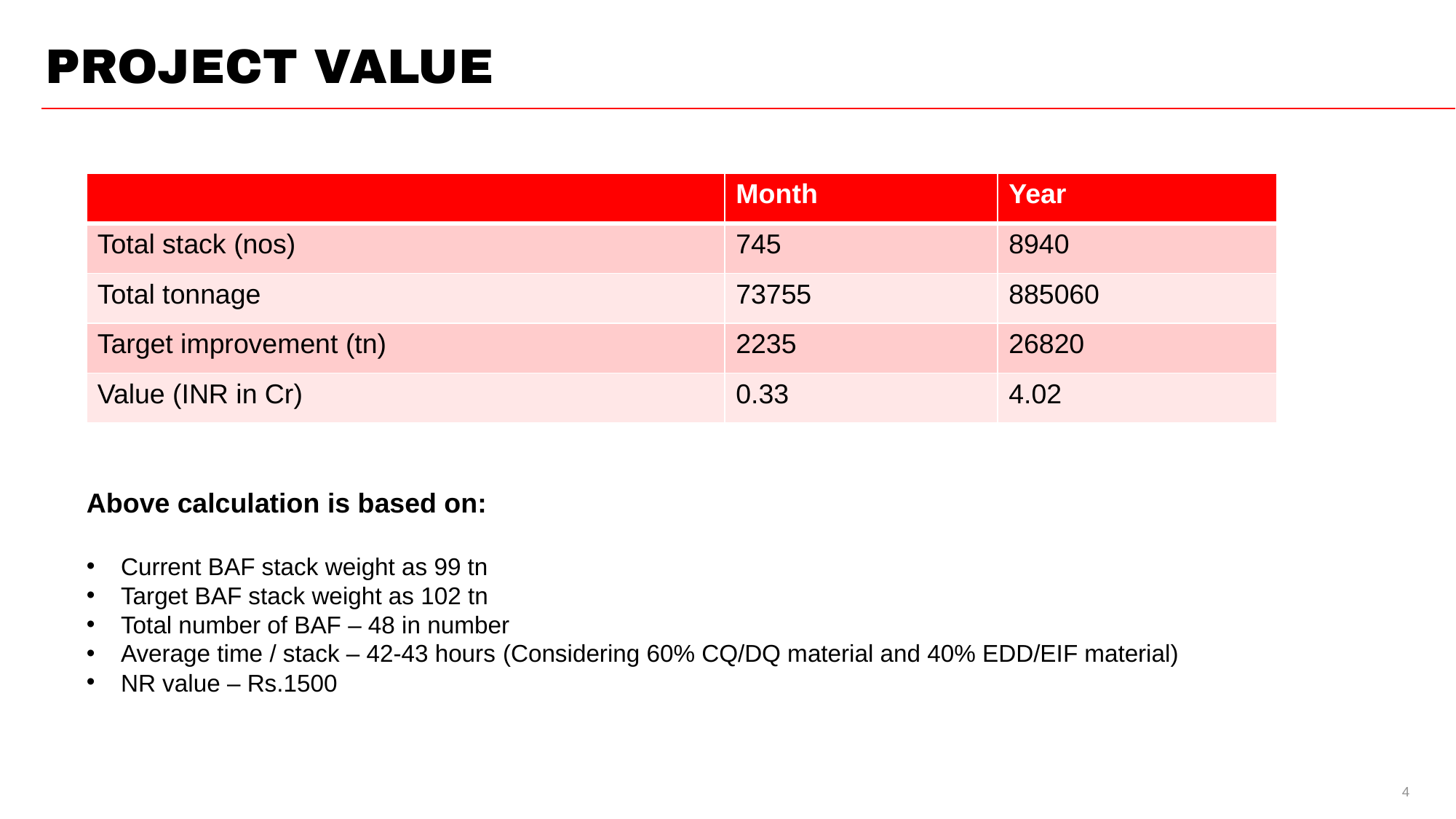

# Project Value
|  | Month | Year |
| --- | --- | --- |
| Total stack (nos) | 745 | 8940 |
| Total tonnage | 73755 | 885060 |
| Target improvement (tn) | 2235 | 26820 |
| Value (INR in Cr) | 0.33 | 4.02 |
Above calculation is based on:

Current BAF stack weight as 99 tn
Target BAF stack weight as 102 tn
Total number of BAF – 48 in number
Average time / stack – 42-43 hours (Considering 60% CQ/DQ material and 40% EDD/EIF material)
NR value – Rs.1500